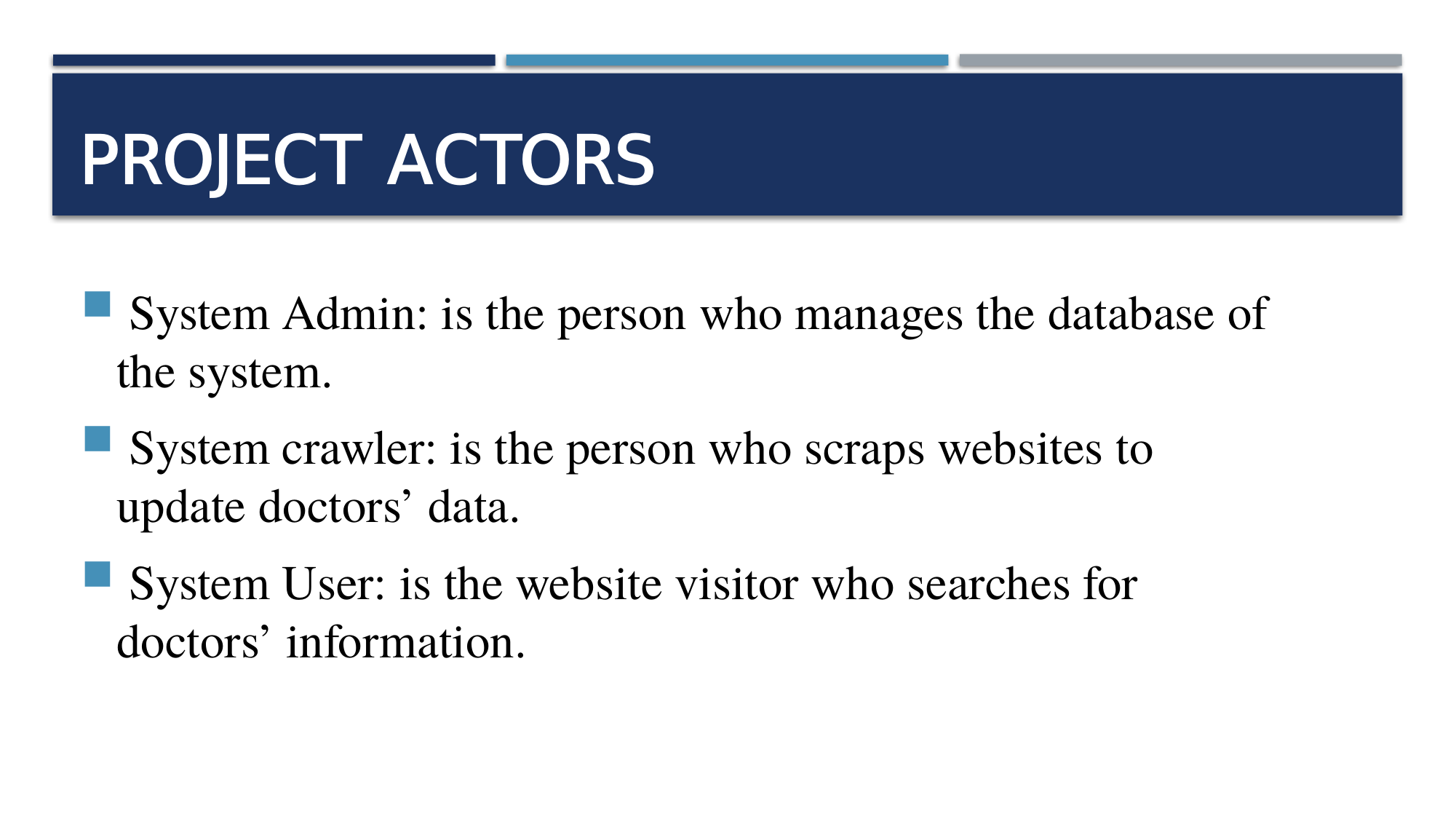

# Project actors
 System Admin: is the person who manages the database of the system.
 System crawler: is the person who scraps websites to update doctors’ data.
 System User: is the website visitor who searches for doctors’ information.